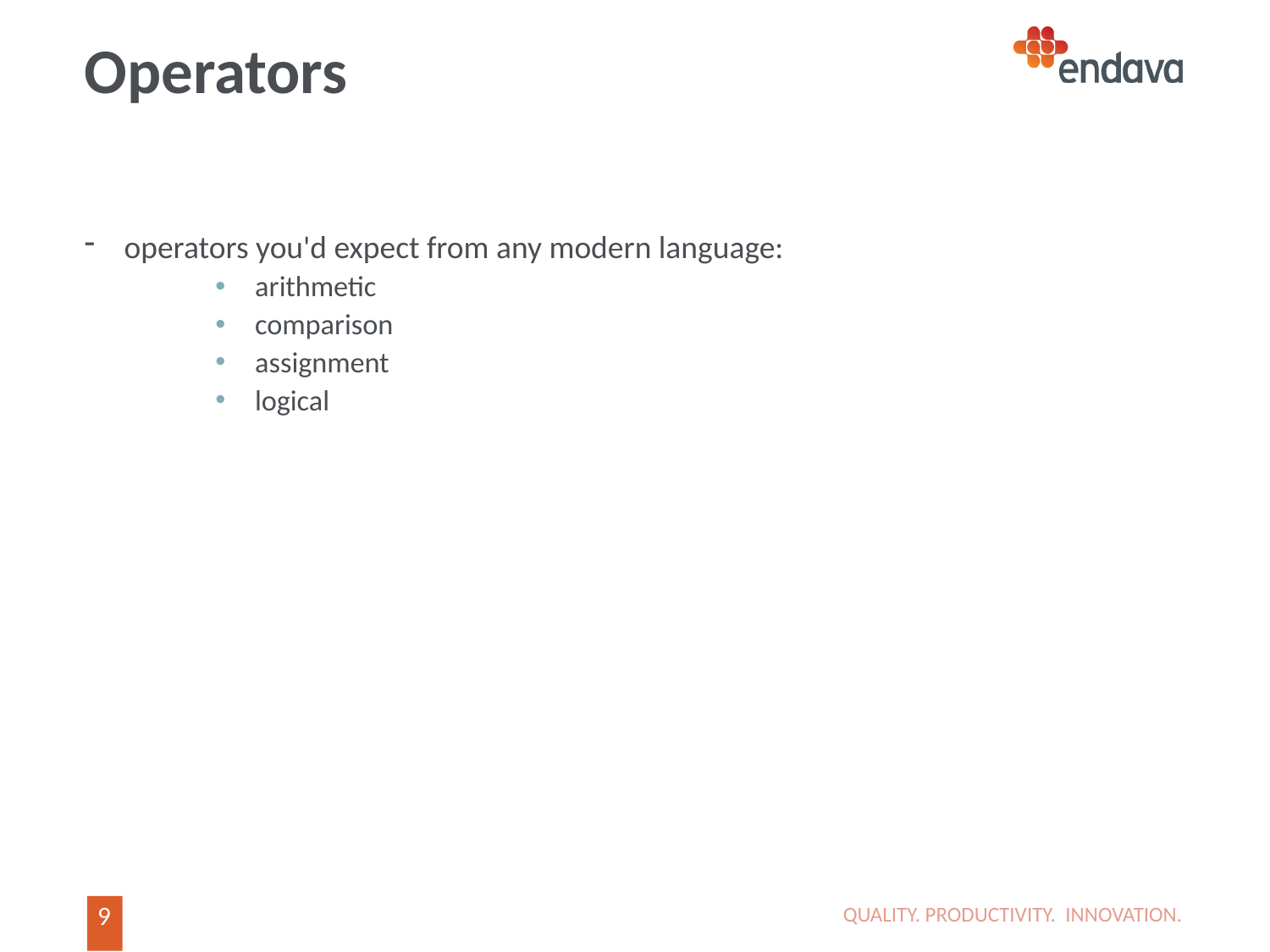

# Operators
operators you'd expect from any modern language:
arithmetic
comparison
assignment
logical
QUALITY. PRODUCTIVITY.  INNOVATION.